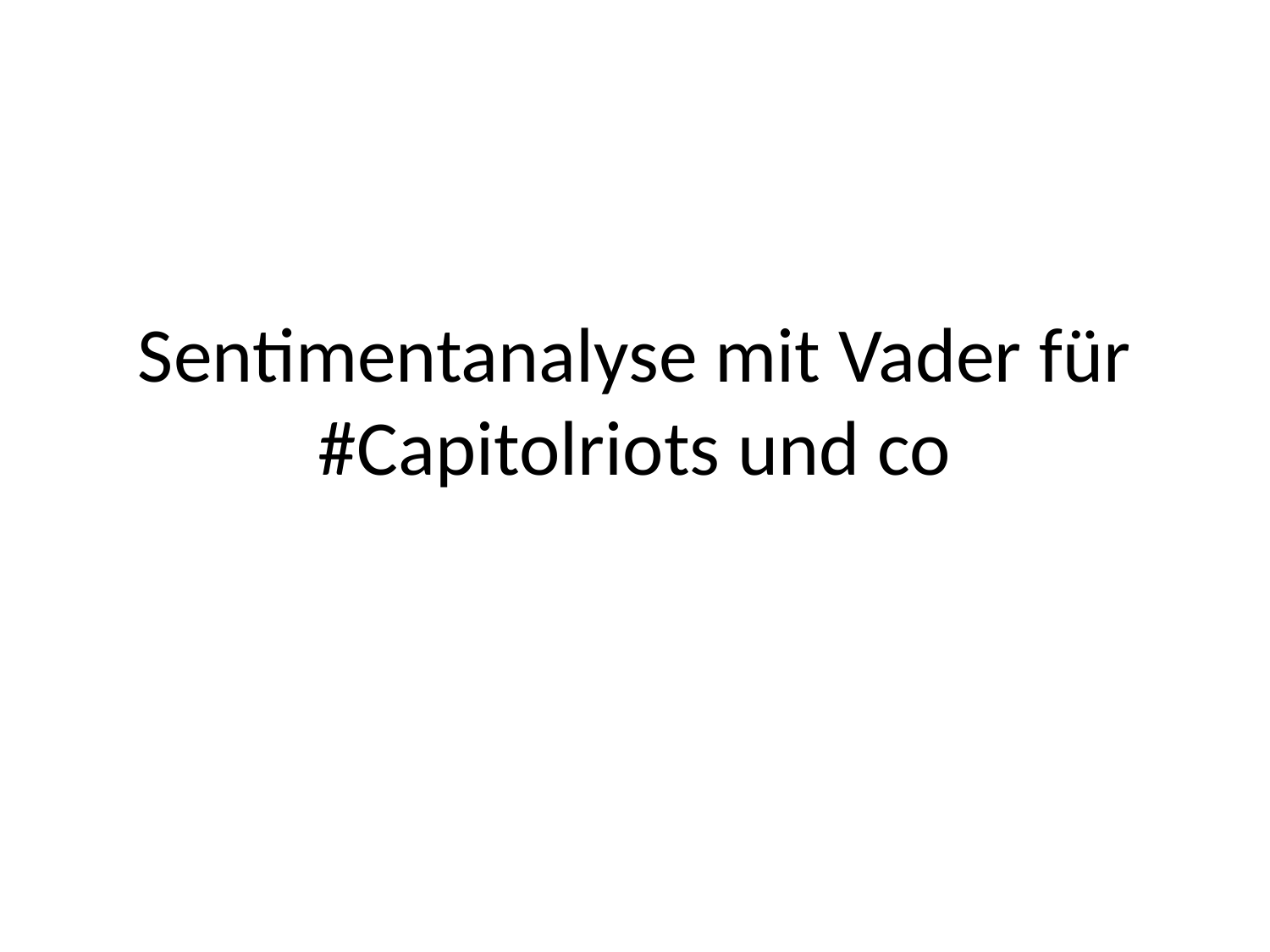

# Sentimentanalyse mit Vader für #Capitolriots und co